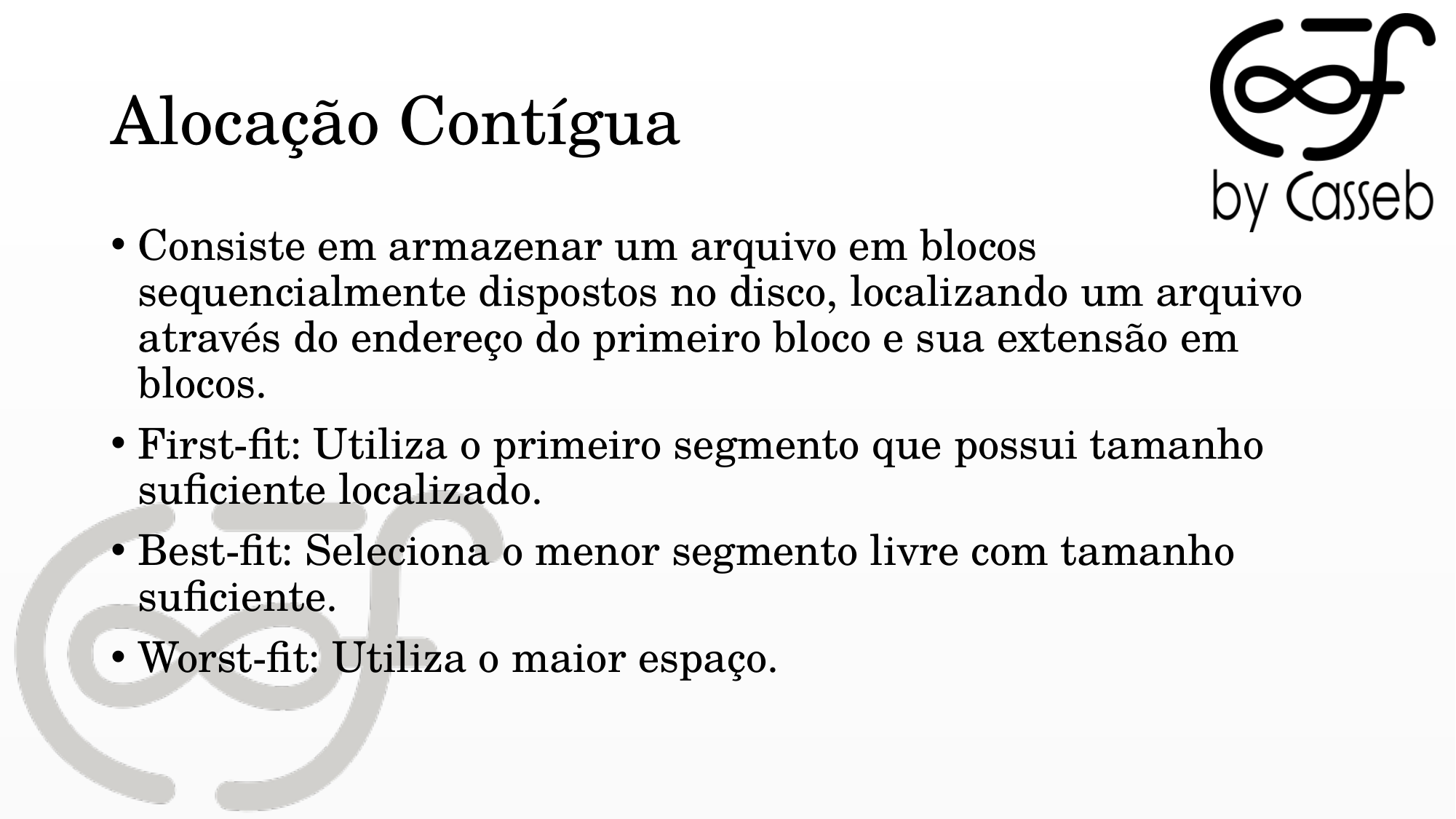

# Alocação Contígua
Consiste em armazenar um arquivo em blocos sequencialmente dispostos no disco, localizando um arquivo através do endereço do primeiro bloco e sua extensão em blocos.
First-fit: Utiliza o primeiro segmento que possui tamanho suficiente localizado.
Best-fit: Seleciona o menor segmento livre com tamanho suficiente.
Worst-fit: Utiliza o maior espaço.